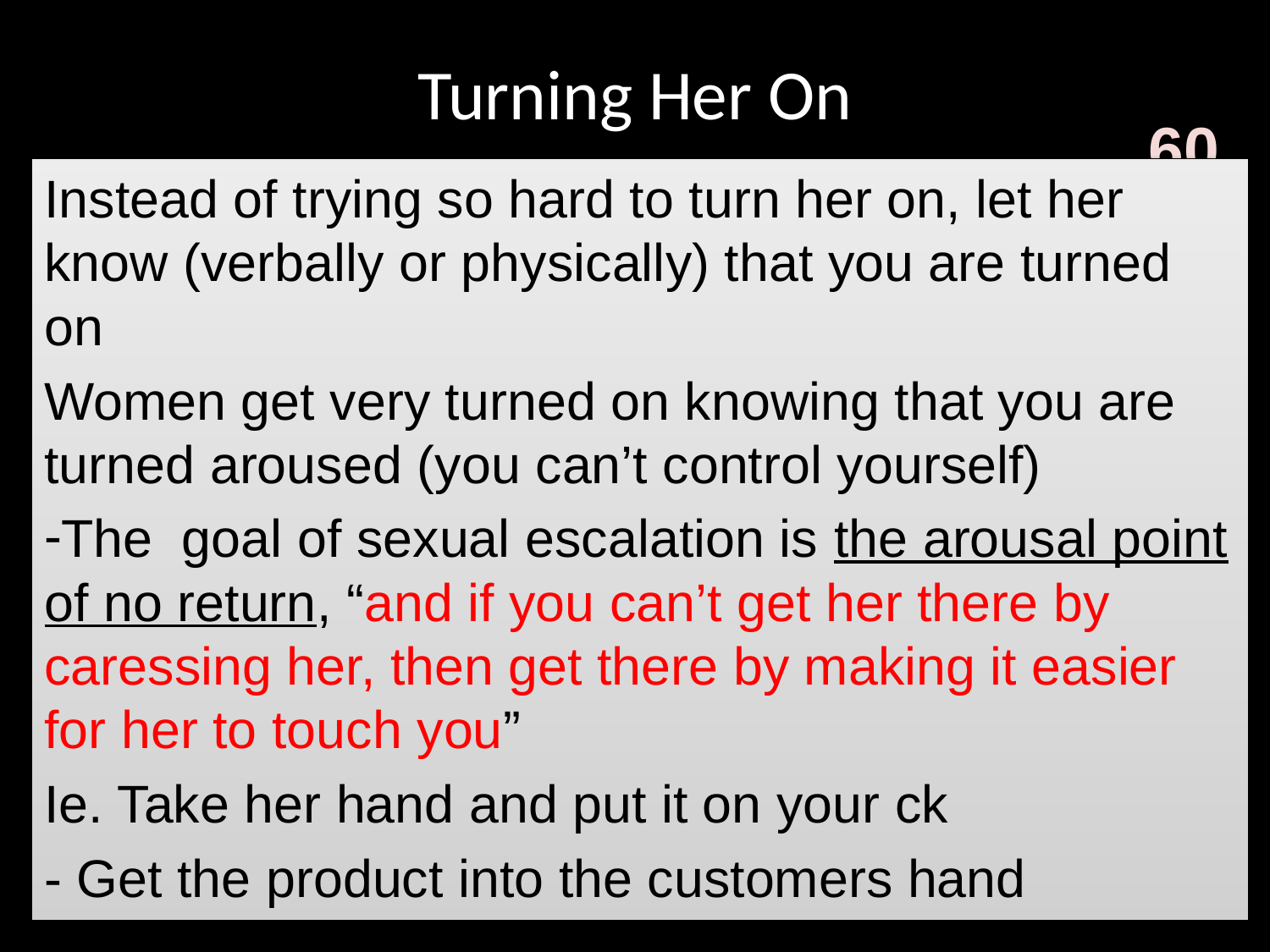

# Turning Her On
Instead of trying so hard to turn her on, let her know (verbally or physically) that you are turned on
Women get very turned on knowing that you are turned aroused (you can’t control yourself)
The  goal of sexual escalation is the arousal point of no return, “and if you can’t get her there by caressing her, then get there by making it easier for her to touch you”
Ie. Take her hand and put it on your ck
- Get the product into the customers hand